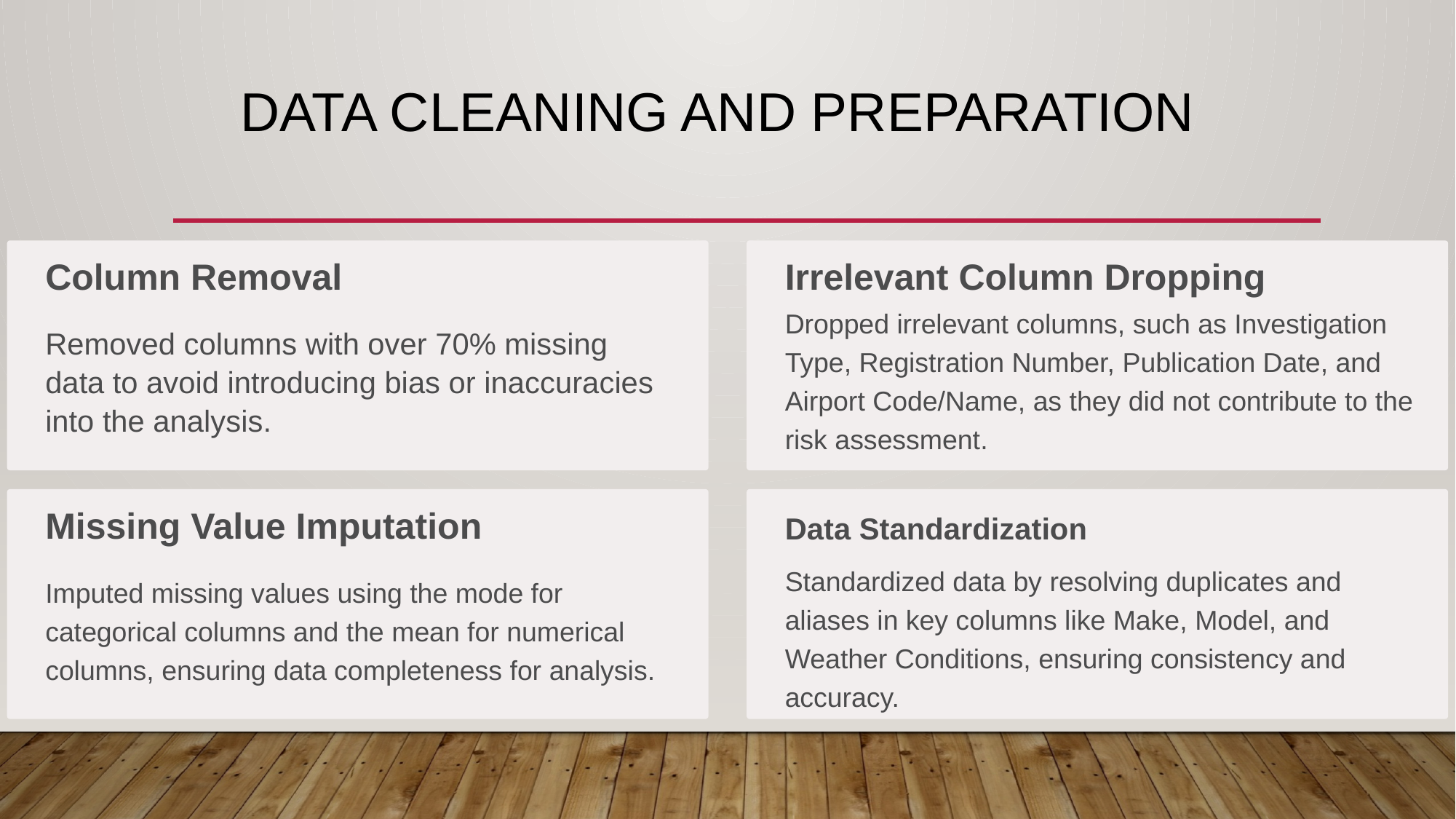

DATA CLEANING AND PREPARATION

Column Removal
Irrelevant Column Dropping
Dropped irrelevant columns, such as Investigation Type, Registration Number, Publication Date, and Airport Code/Name, as they did not contribute to the risk assessment.
Removed columns with over 70% missing data to avoid introducing bias or inaccuracies into the analysis.

Missing Value Imputation
Data Standardization
Standardized data by resolving duplicates and aliases in key columns like Make, Model, and Weather Conditions, ensuring consistency and accuracy.
Imputed missing values using the mode for categorical columns and the mean for numerical columns, ensuring data completeness for analysis.